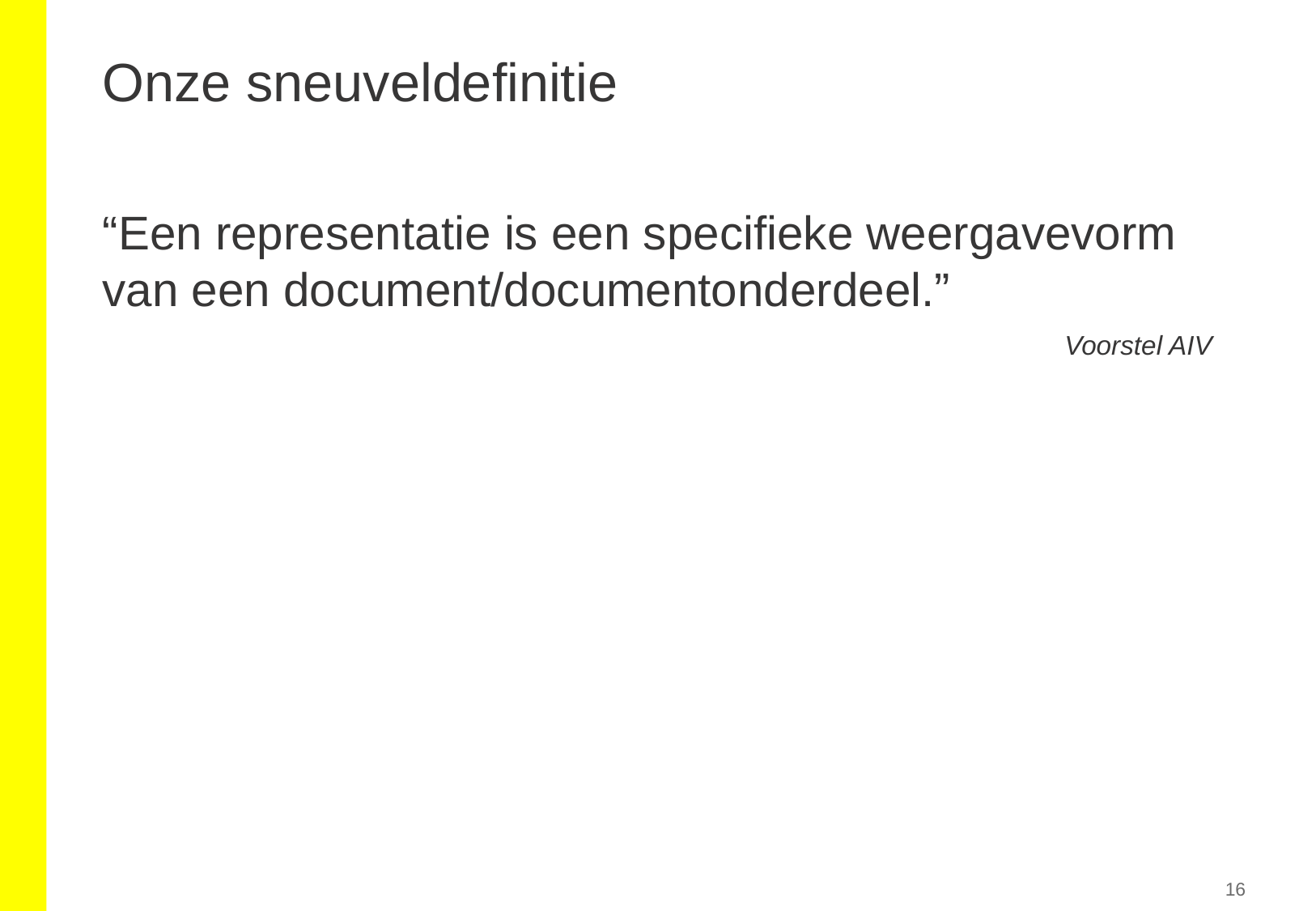

# Onze sneuveldefinitie
“Een representatie is een specifieke weergavevorm van een document/documentonderdeel.”
Voorstel AIV

16